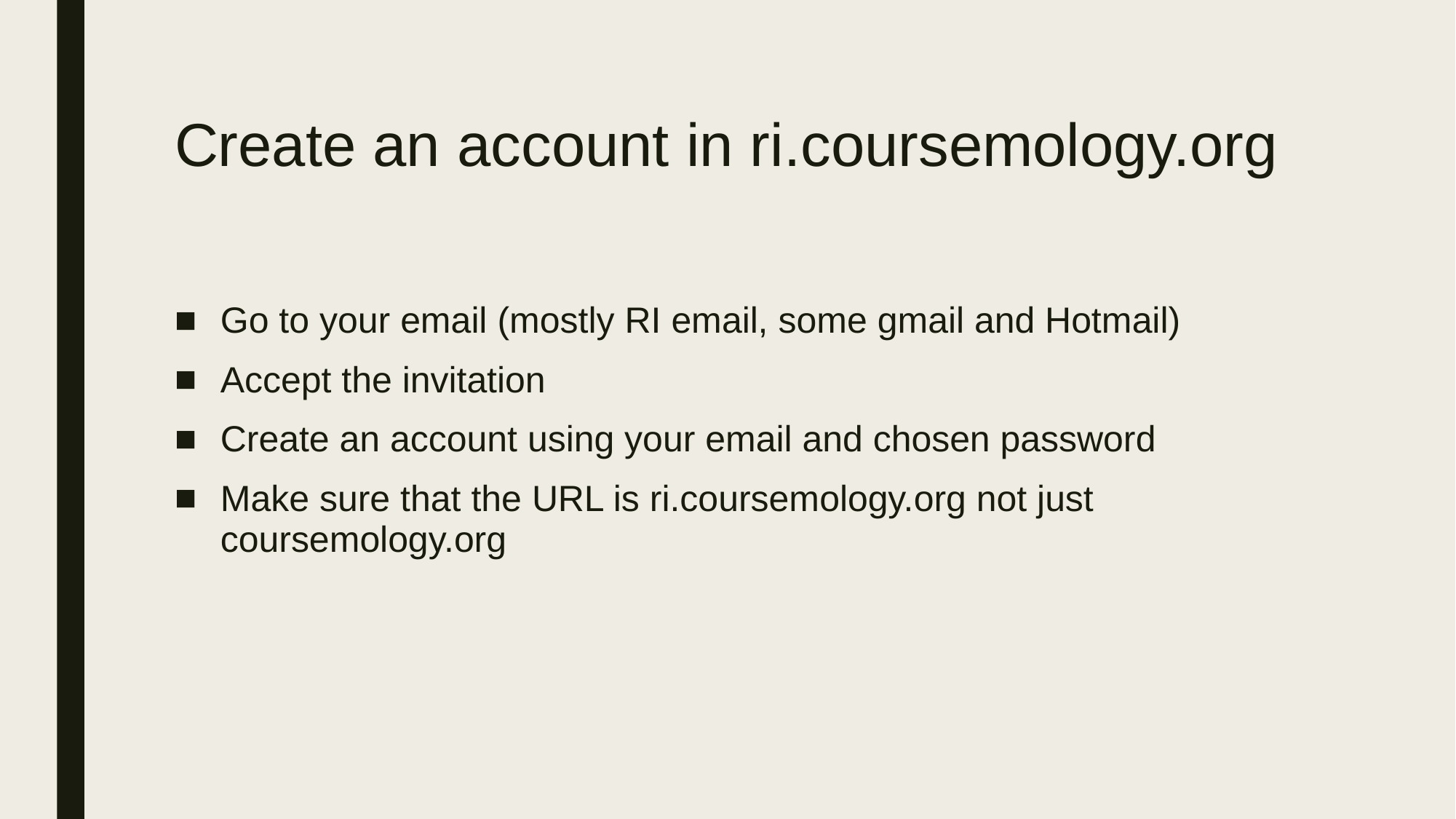

# Create an account in ri.coursemology.org
Go to your email (mostly RI email, some gmail and Hotmail)
Accept the invitation
Create an account using your email and chosen password
Make sure that the URL is ri.coursemology.org not just coursemology.org